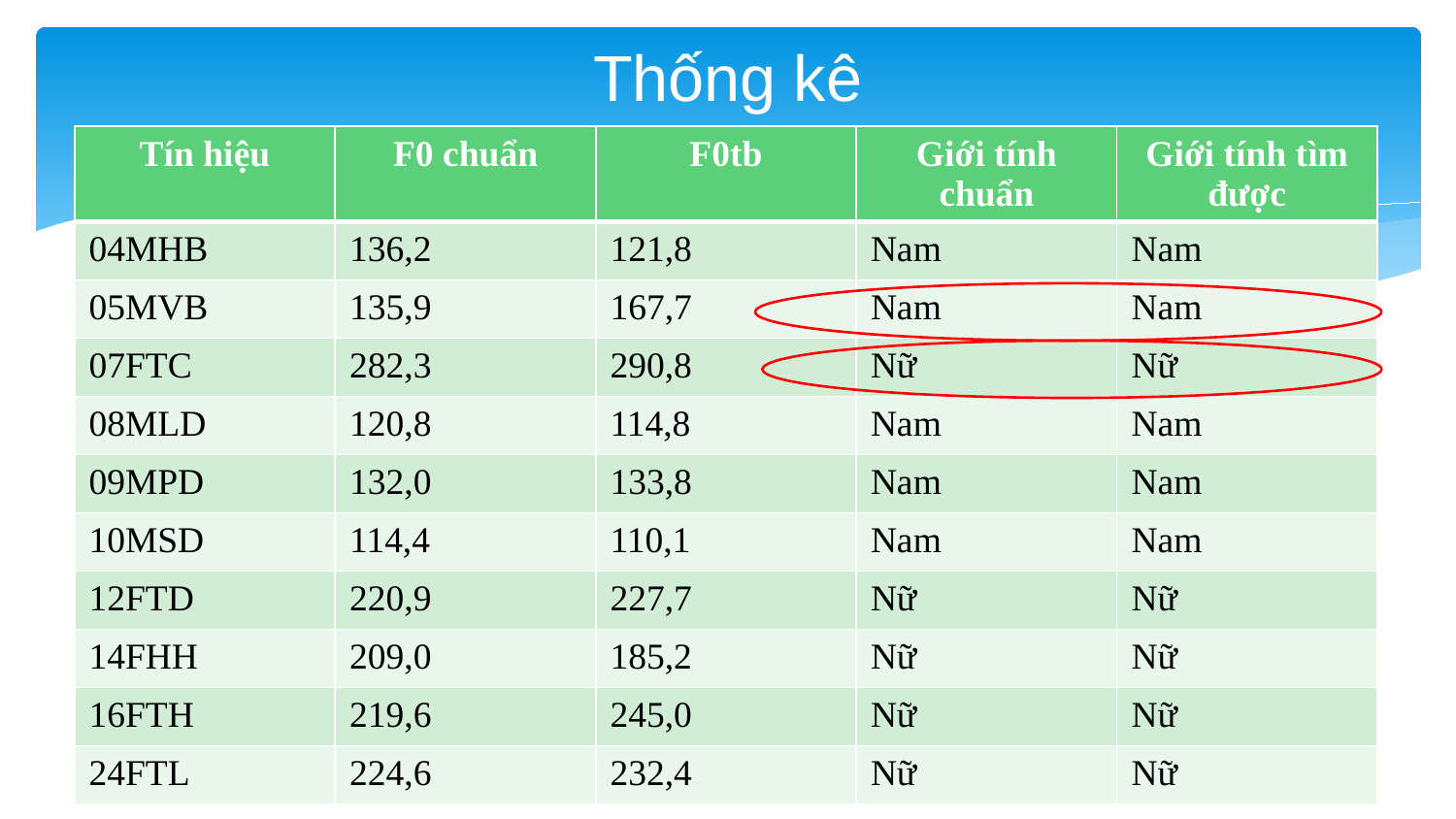

# Thống kê
| Tín hiệu | F0 chuẩn | F0tb | Giới tính chuẩn | Giới tính tìm được |
| --- | --- | --- | --- | --- |
| 04MHB | 136,2 | 121,8 | Nam | Nam |
| 05MVB | 135,9 | 167,7 | Nam | Nam |
| 07FTC | 282,3 | 290,8 | Nữ | Nữ |
| 08MLD | 120,8 | 114,8 | Nam | Nam |
| 09MPD | 132,0 | 133,8 | Nam | Nam |
| 10MSD | 114,4 | 110,1 | Nam | Nam |
| 12FTD | 220,9 | 227,7 | Nữ | Nữ |
| 14FHH | 209,0 | 185,2 | Nữ | Nữ |
| 16FTH | 219,6 | 245,0 | Nữ | Nữ |
| 24FTL | 224,6 | 232,4 | Nữ | Nữ |